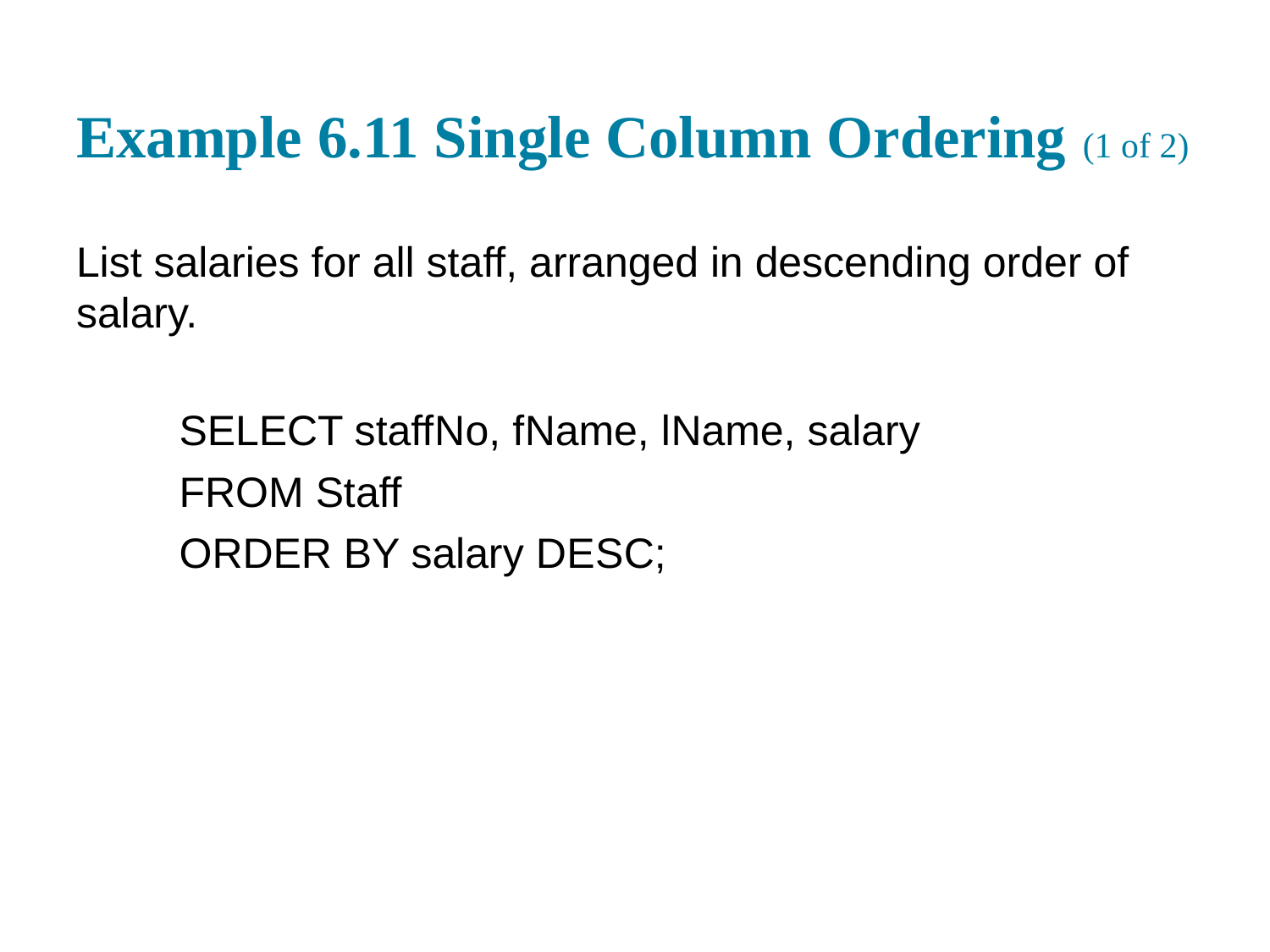

# Example 6.11 Single Column Ordering (1 of 2)
List salaries for all staff, arranged in descending order of salary.
SELECT staff N o, f Name, l Name, salary
FROM Staff
ORDER BY salary D E S C;